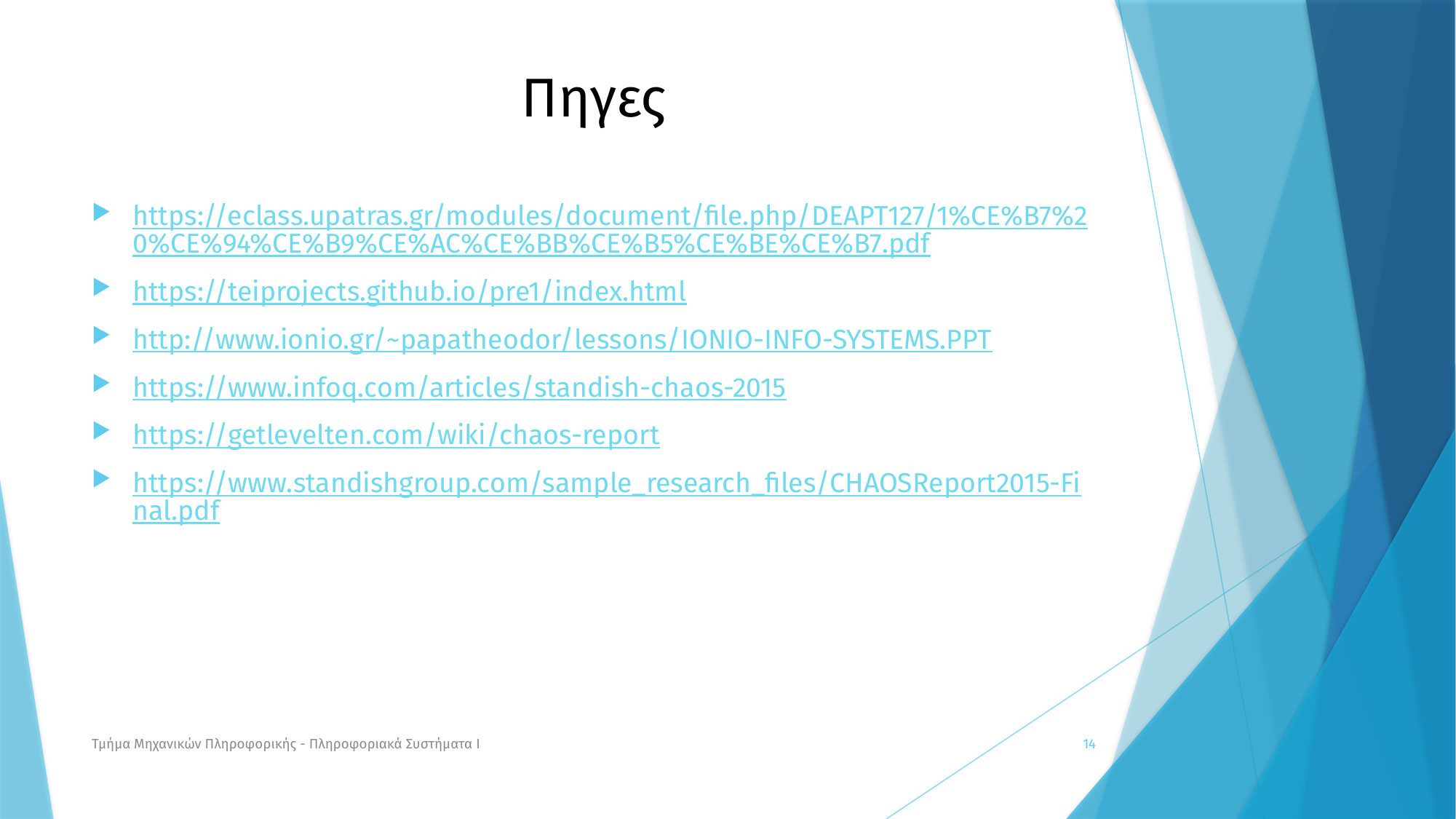

# Πηγες
https://eclass.upatras.gr/modules/document/file.php/DEAPT127/1%CE%B7%20%CE%94%CE%B9%CE%AC%CE%BB%CE%B5%CE%BE%CE%B7.pdf
https://teiprojects.github.io/pre1/index.html
http://www.ionio.gr/~papatheodor/lessons/IONIO-INFO-SYSTEMS.PPT
https://www.infoq.com/articles/standish-chaos-2015
https://getlevelten.com/wiki/chaos-report
https://www.standishgroup.com/sample_research_files/CHAOSReport2015-Final.pdf

Τμήμα Μηχανικών Πληροφορικής - Πληροφοριακά Συστήματα Ι
14